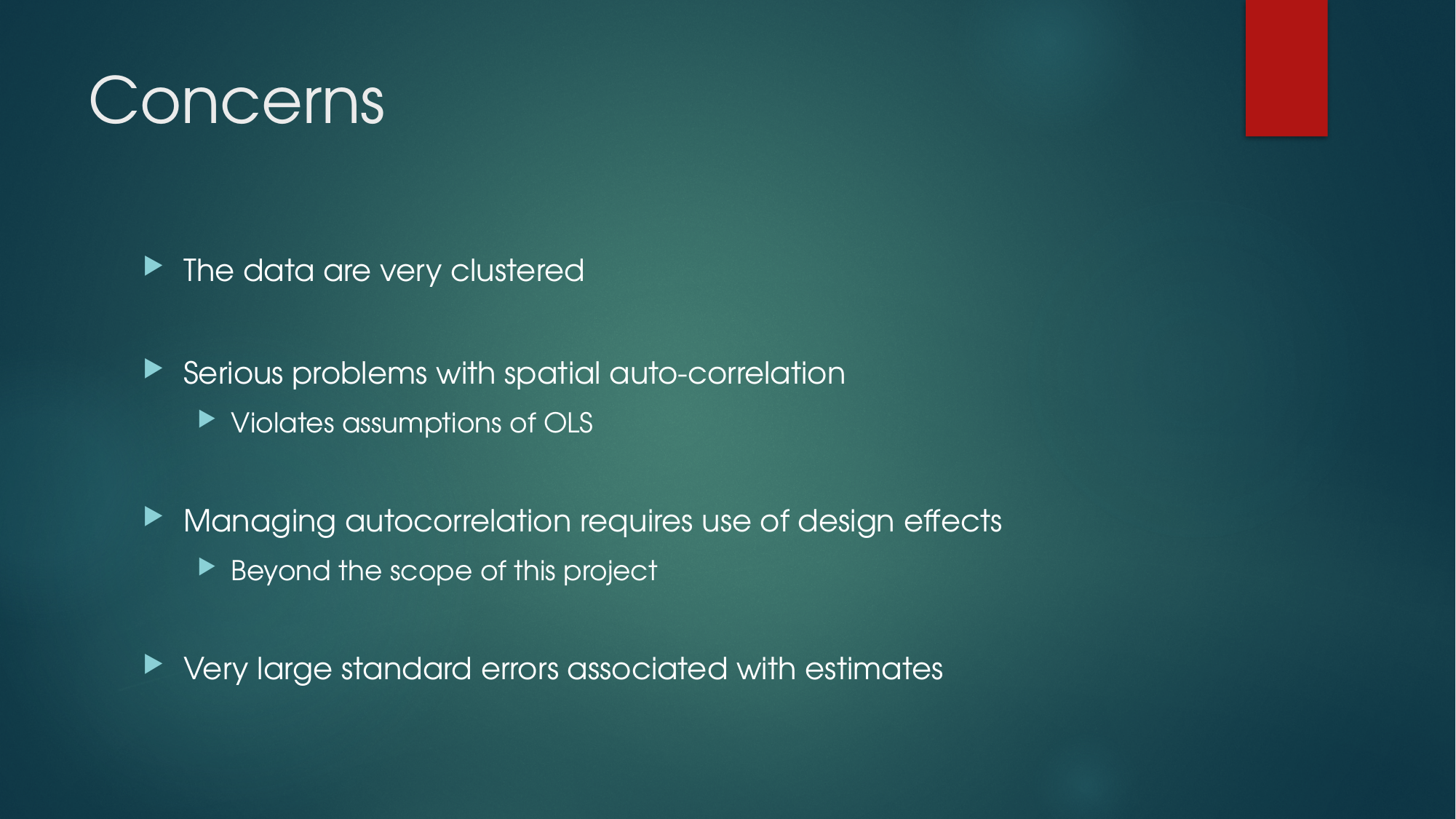

# Concerns
The data are very clustered

Serious problems with spatial auto-correlation
Violates assumptions of OLS

Managing autocorrelation requires use of design effects
Beyond the scope of this project

Very large standard errors associated with estimates